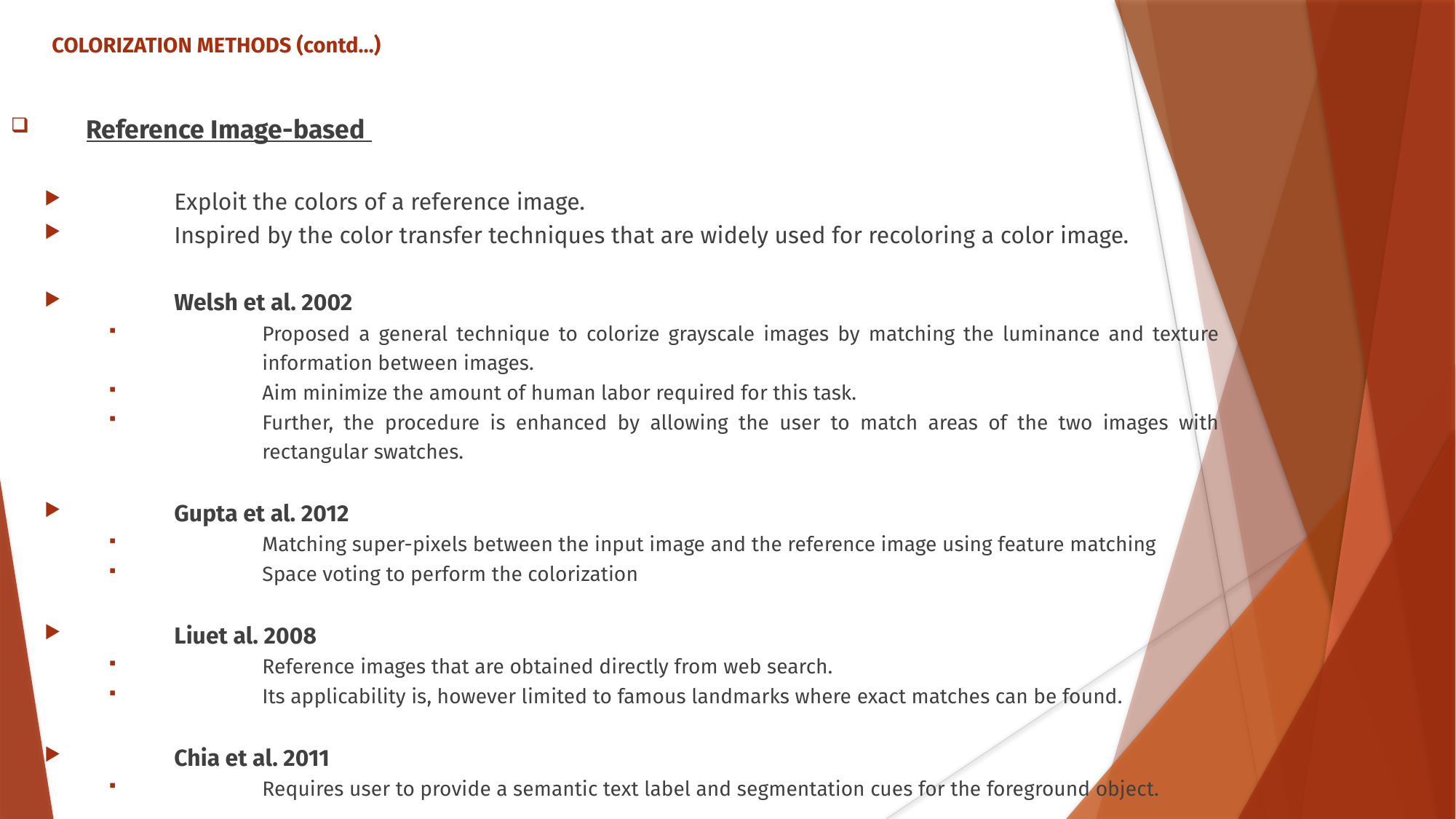

COLORIZATION METHODS (contd…)

Reference Image-based

Exploit the colors of a reference image.
Inspired by the color transfer techniques that are widely used for recoloring a color image.

Welsh et al. 2002
Proposed a general technique to colorize grayscale images by matching the luminance and texture information between images.
Aim minimize the amount of human labor required for this task.
Further, the procedure is enhanced by allowing the user to match areas of the two images with rectangular swatches.

Gupta et al. 2012
Matching super-pixels between the input image and the reference image using feature matching
Space voting to perform the colorization

Liuet al. 2008
Reference images that are obtained directly from web search.
Its applicability is, however limited to famous landmarks where exact matches can be found.

Chia et al. 2011
Requires user to provide a semantic text label and segmentation cues for the foreground object.